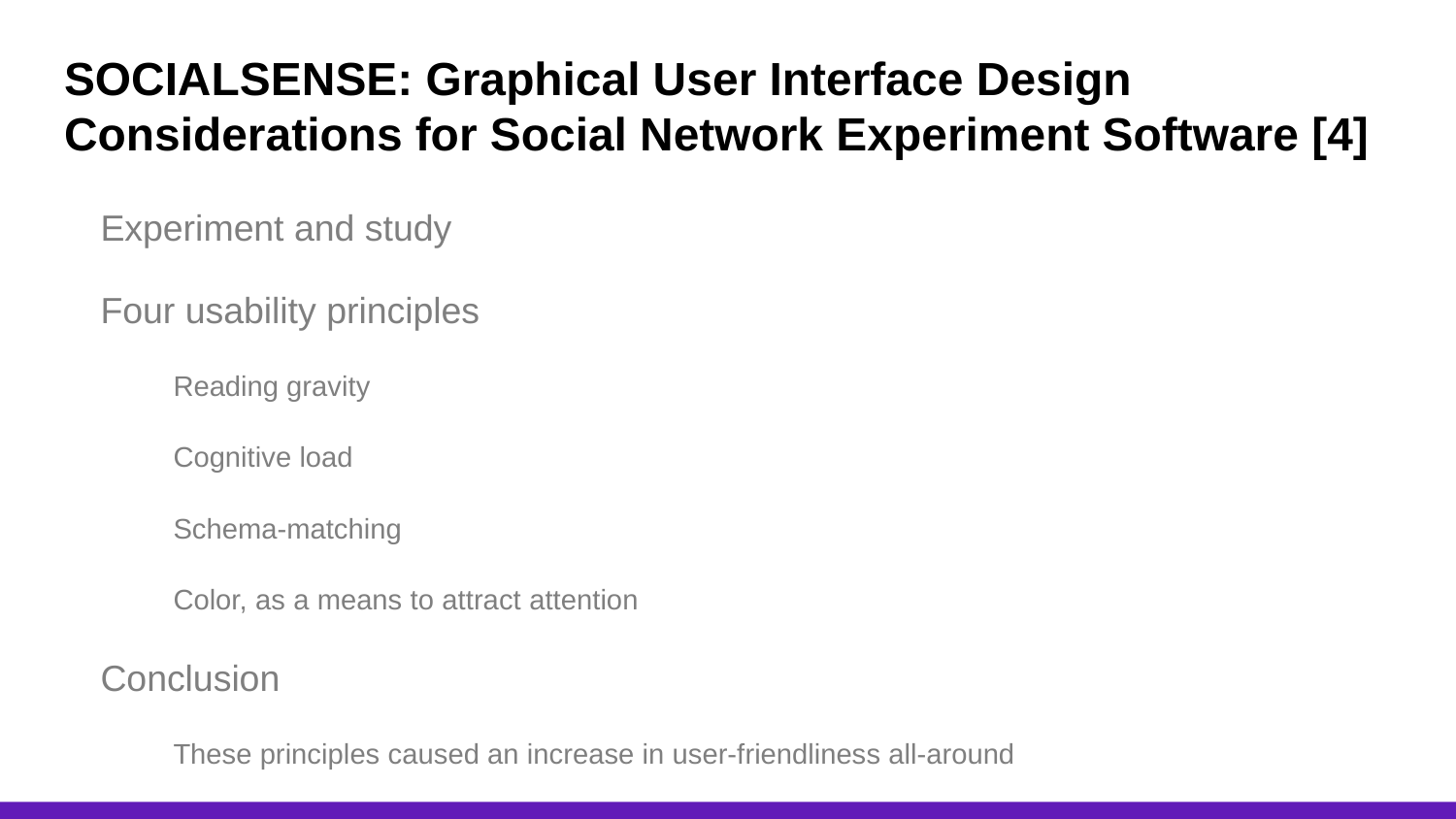

# SOCIALSENSE: Graphical User Interface Design Considerations for Social Network Experiment Software [4]
Experiment and study
Four usability principles
Reading gravity
Cognitive load
Schema-matching
Color, as a means to attract attention
Conclusion
These principles caused an increase in user-friendliness all-around
Validates the experimental procedure, as well as findings from other literatures
Take-away
Apply reading gravity
Reduce cognitive load
Appeal to visual fields
Manage attention